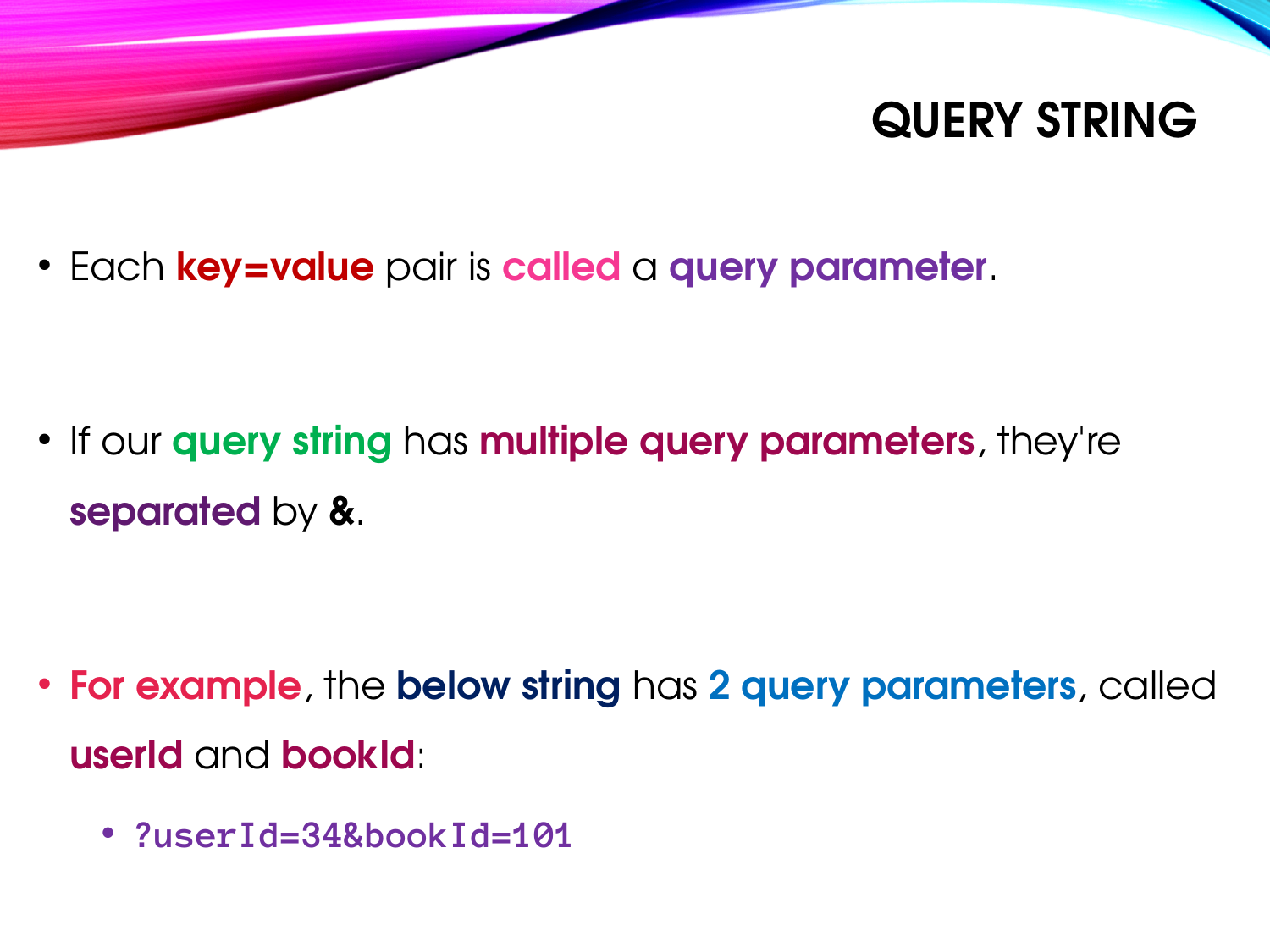

# Query string
Each key=value pair is called a query parameter.

If our query string has multiple query parameters, they're separated by &.

For example, the below string has 2 query parameters, called userId and bookId:
?userId=34&bookId=101